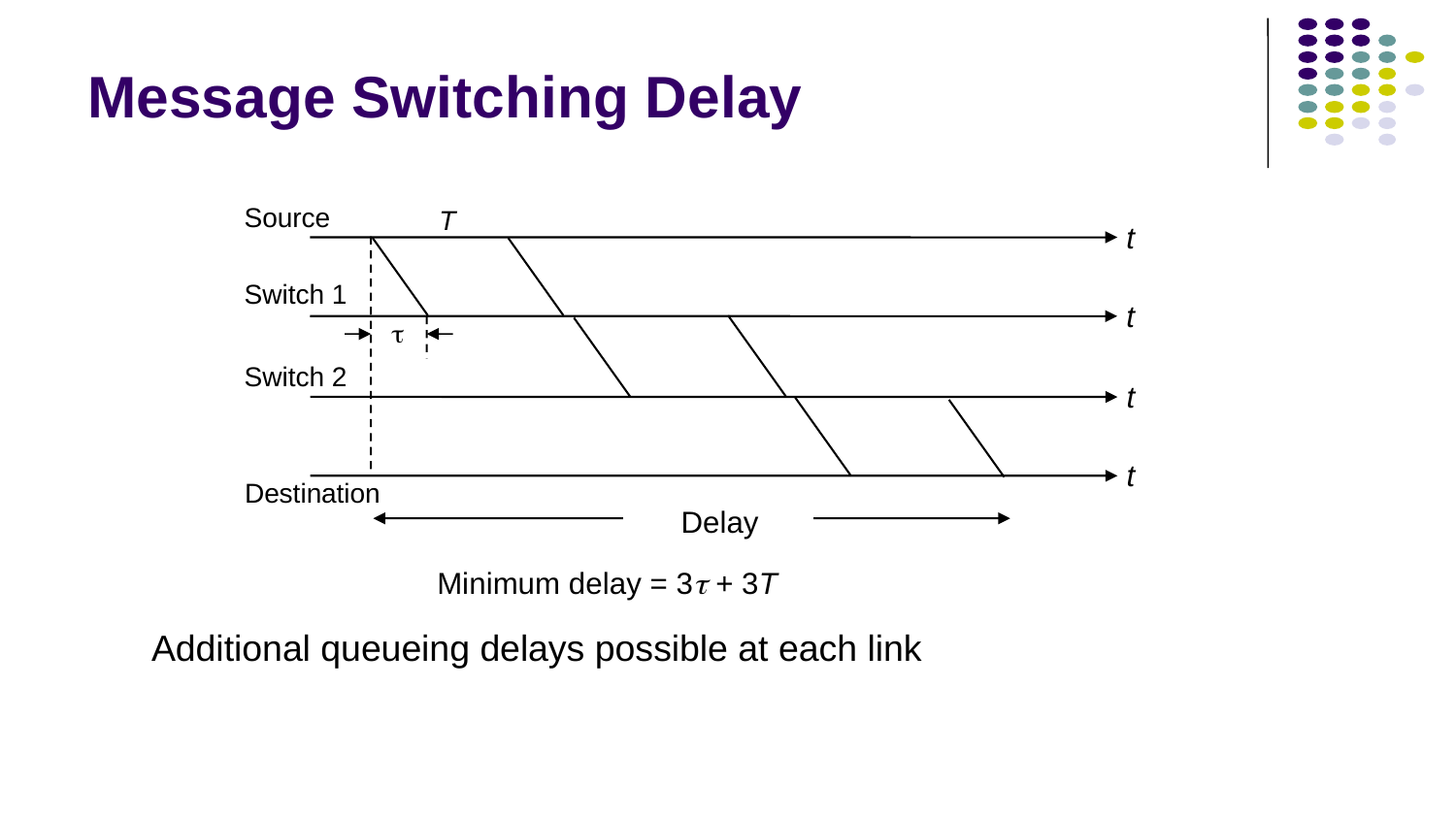

# Message Switching Delay
Source
T
t

Switch 1
t
τ

Switch 2
t

t
Destination

Delay

Minimum delay = 3τ + 3T
Additional queueing delays possible at each link